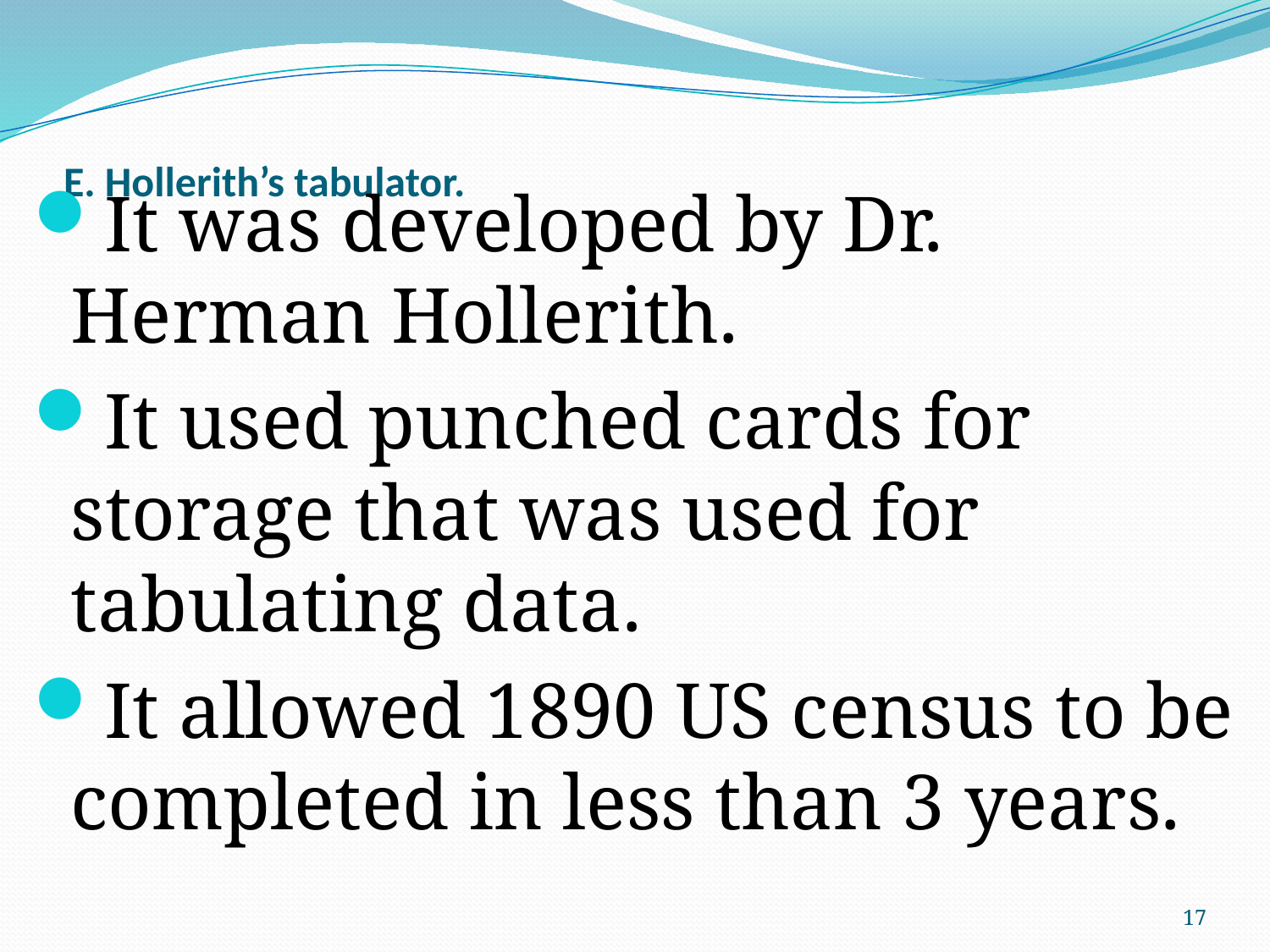

# E. Hollerith’s tabulator.
It was developed by Dr. Herman Hollerith.
It used punched cards for storage that was used for tabulating data.
It allowed 1890 US census to be completed in less than 3 years.

17